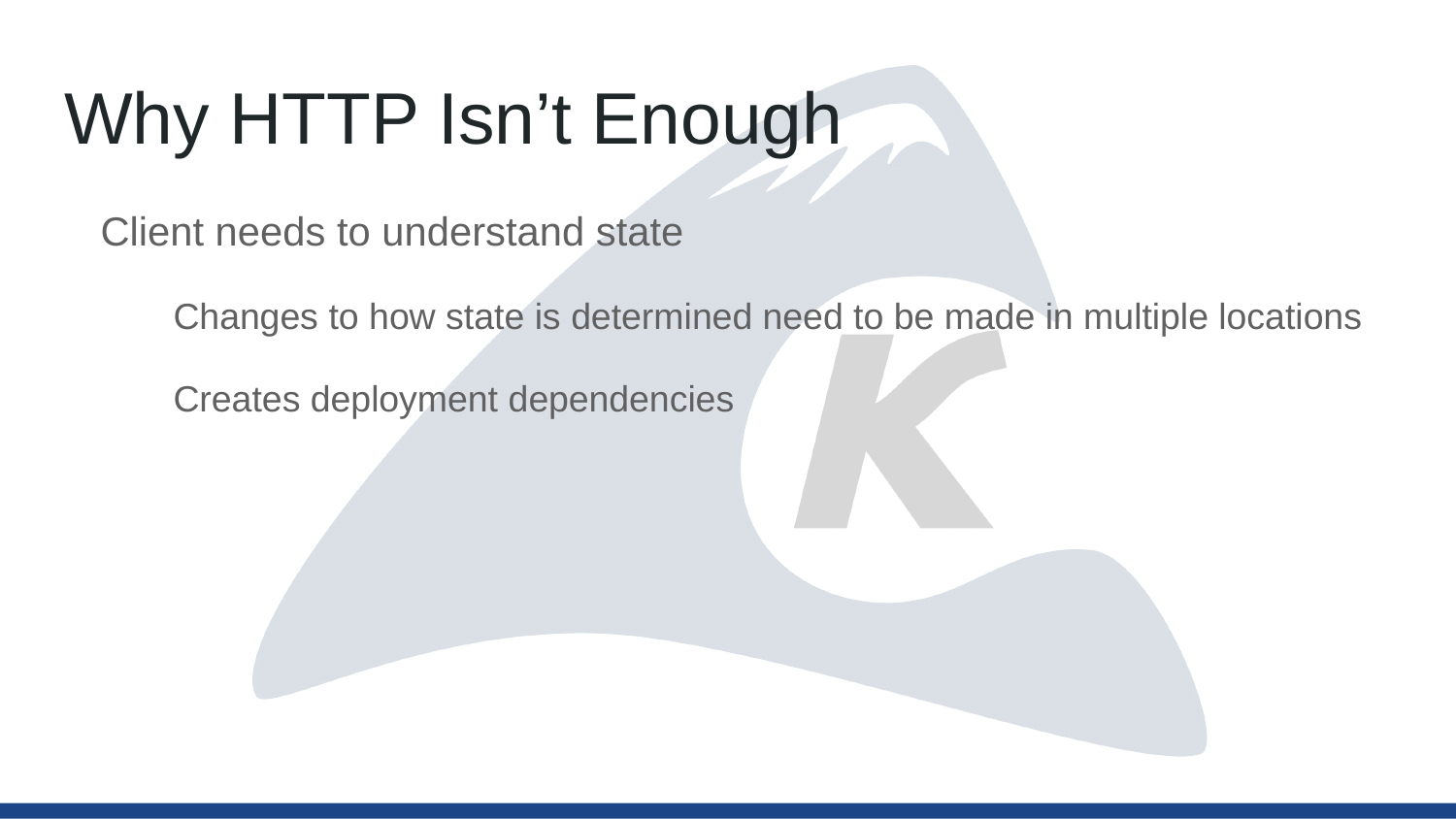

# Why HTTP Isn’t Enough
Client needs to understand state
Changes to how state is determined need to be made in multiple locations
Creates deployment dependencies